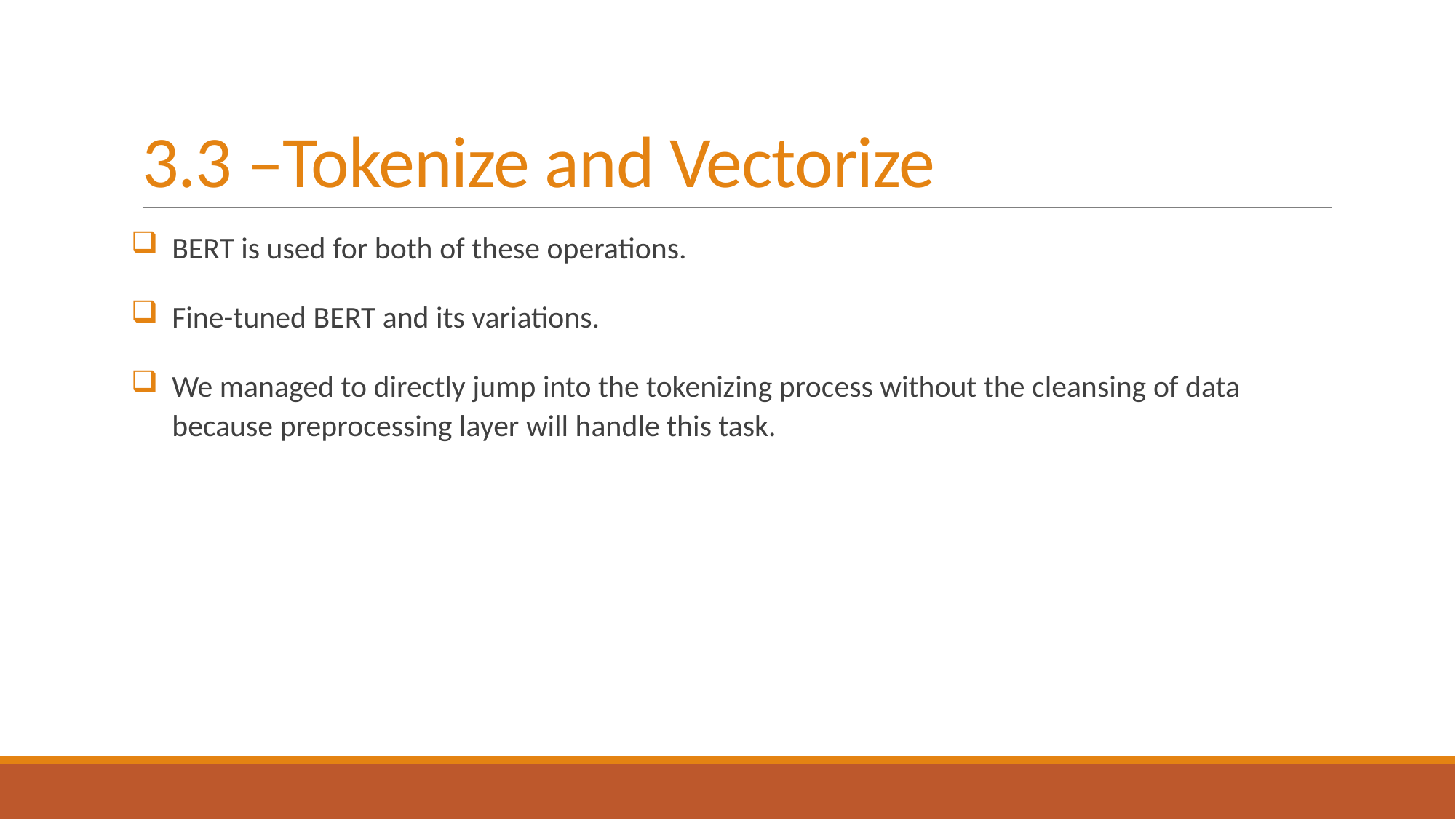

# 3.3 –Tokenize and Vectorize
BERT is used for both of these operations.
Fine-tuned BERT and its variations.
We managed to directly jump into the tokenizing process without the cleansing of data because preprocessing layer will handle this task.